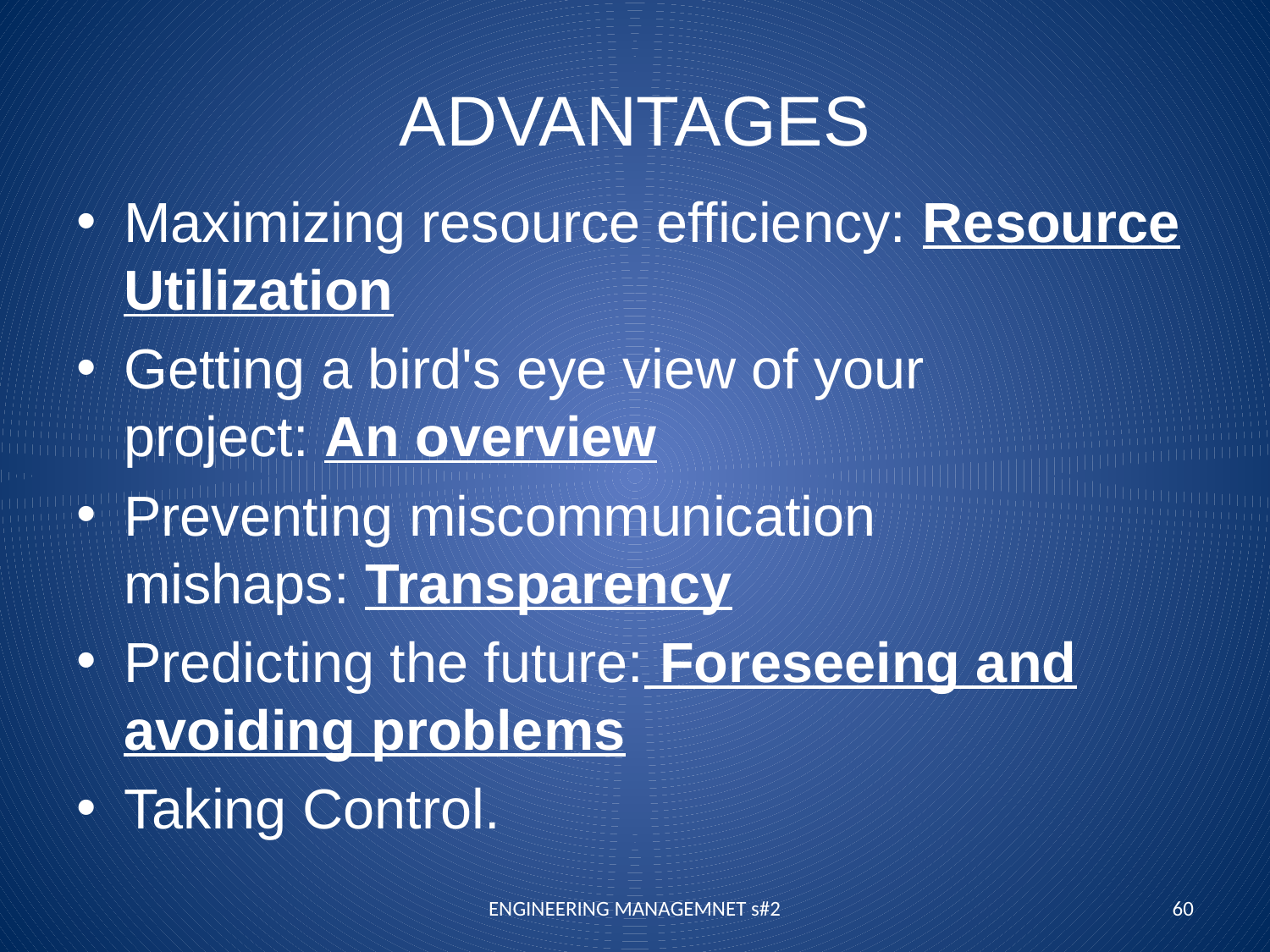

# ADVANTAGES
Maximizing resource efficiency: Resource Utilization
Getting a bird's eye view of your project: An overview
Preventing miscommunication mishaps: Transparency
Predicting the future: Foreseeing and avoiding problems
Taking Control.

ENGINEERING MANAGEMNET s#2
60